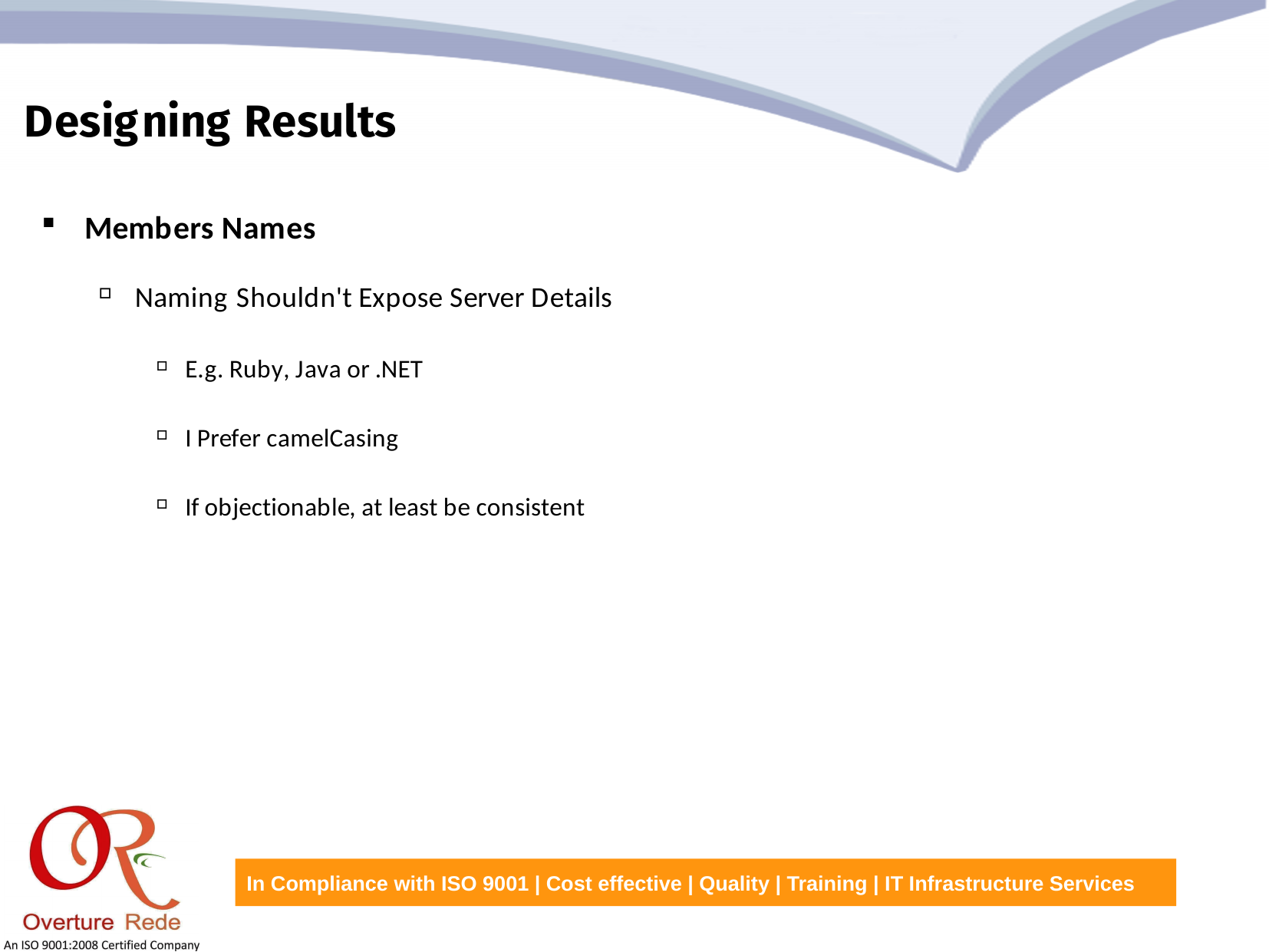

Designing Results
Members Names

Naming Shouldn't Expose Server Details

E.g. Ruby, Java or .NET

I Prefer camelCasing

If objectionable, at least be consistent